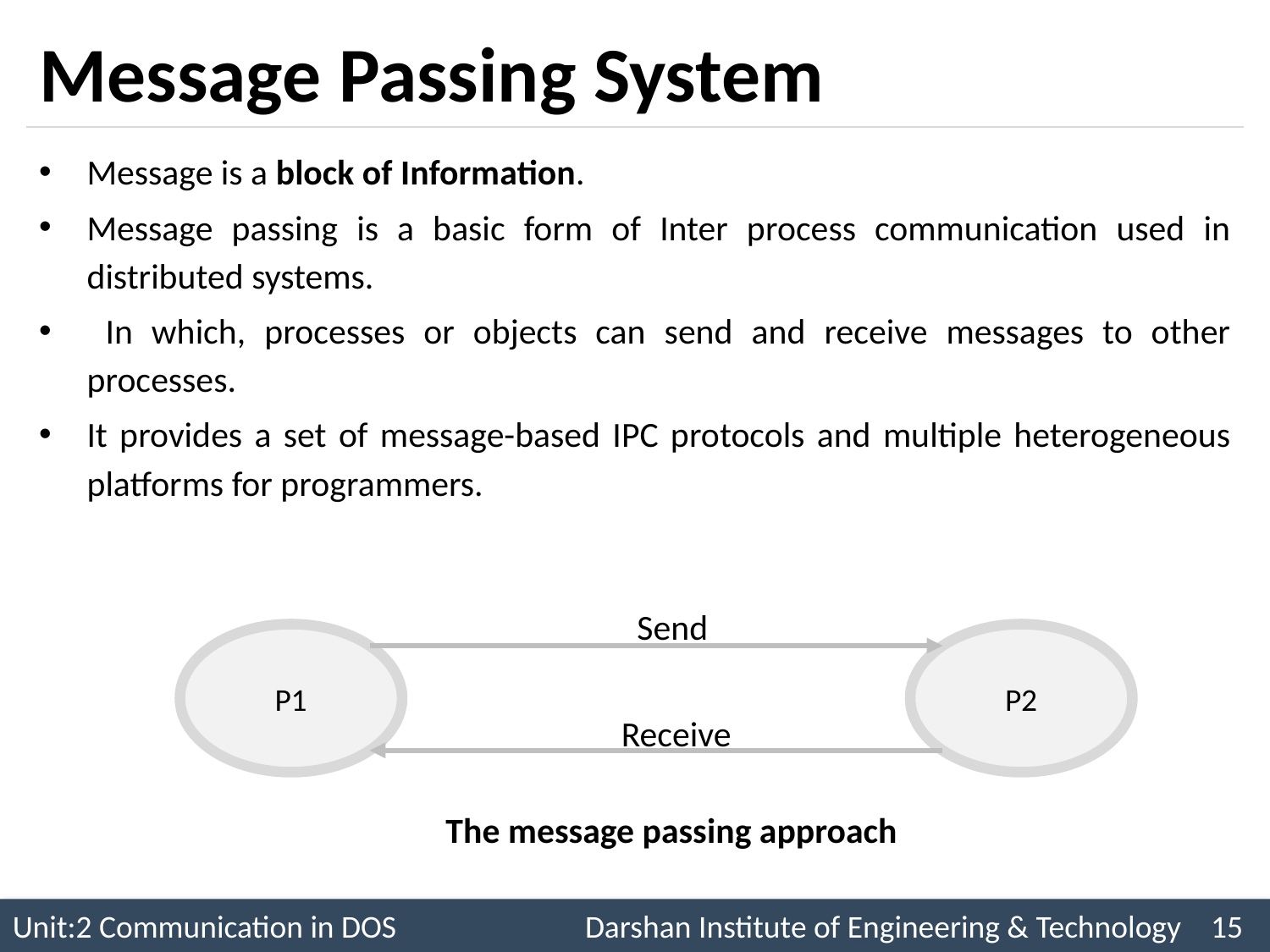

# Message Passing System
Message is a block of Information.
Message passing is a basic form of Inter process communication used in distributed systems.
 In which, processes or objects can send and receive messages to other processes.
It provides a set of message-based IPC protocols and multiple heterogeneous platforms for programmers.
Send
P1
P2
Receive
The message passing approach